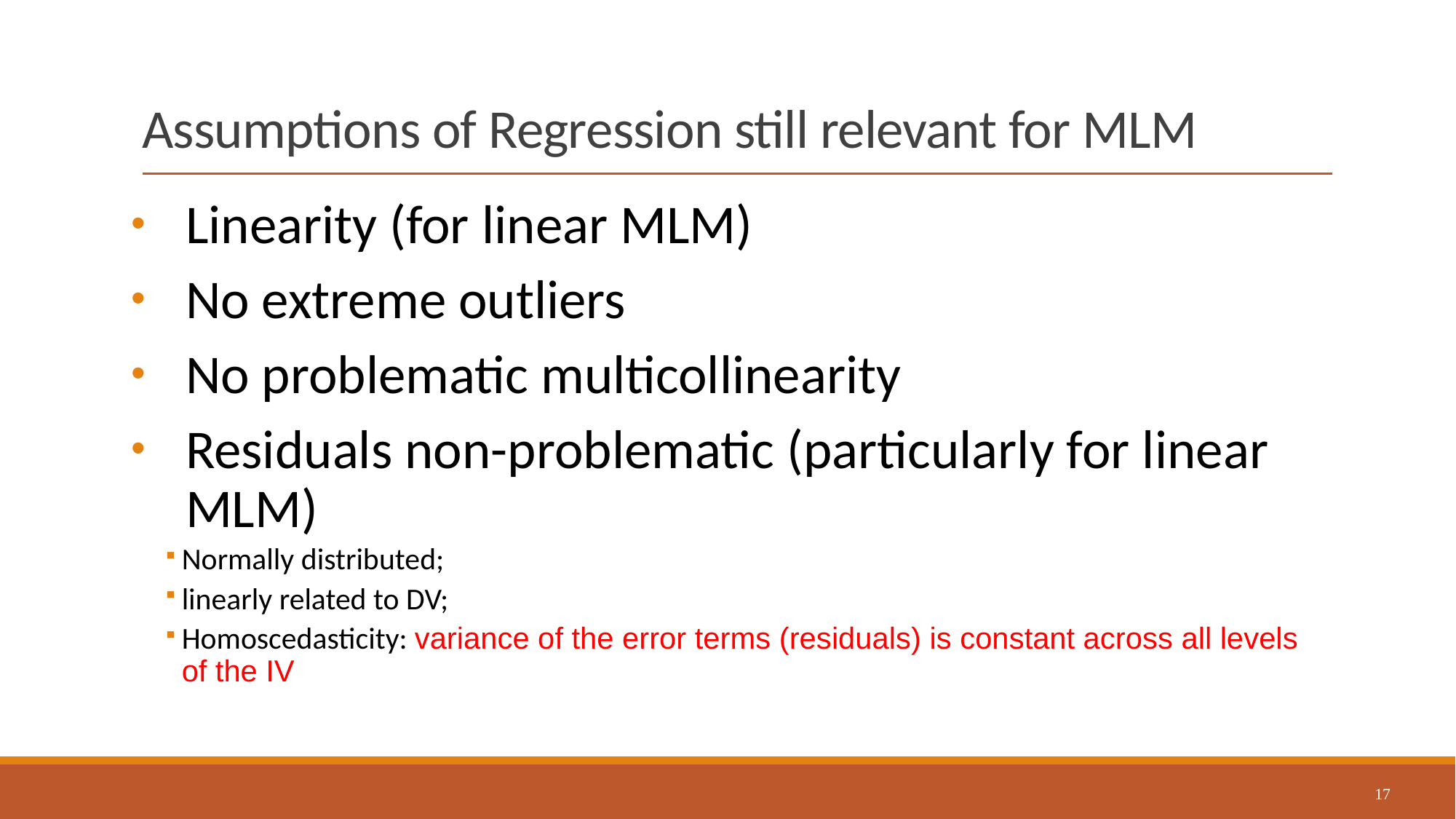

# Assumptions of Regression still relevant for MLM
Linearity (for linear MLM)
No extreme outliers
No problematic multicollinearity
Residuals non-problematic (particularly for linear MLM)
Normally distributed;
linearly related to DV;
Homoscedasticity: variance of the error terms (residuals) is constant across all levels of the IV

17